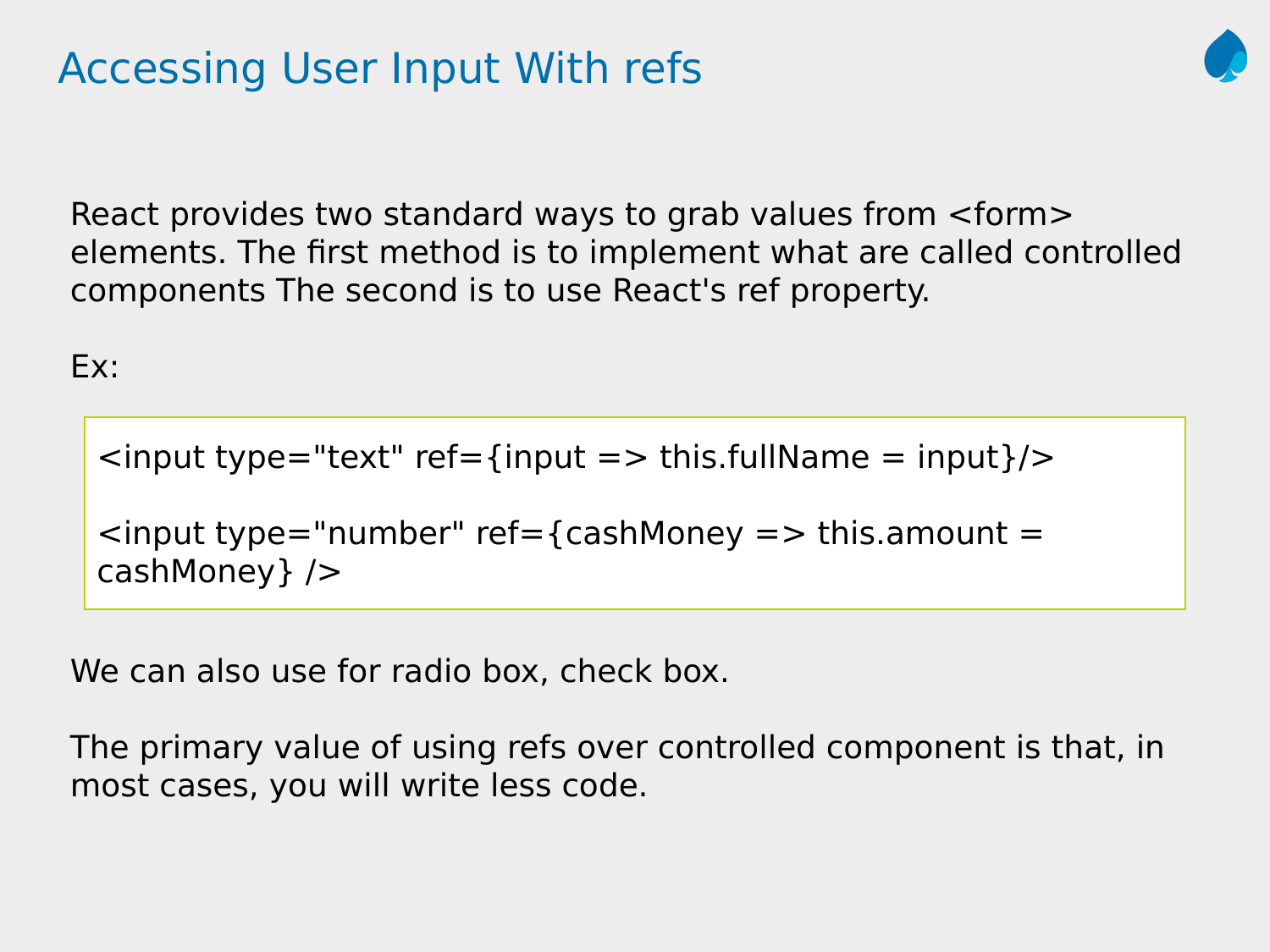

# Accessing User Input With refs
React provides two standard ways to grab values from <form> elements. The first method is to implement what are called controlled components The second is to use React's ref property.

Ex:

We can also use for radio box, check box.

The primary value of using refs over controlled component is that, in most cases, you will write less code.

<input type="text" ref={input => this.fullName = input}/>

<input type="number" ref={cashMoney => this.amount = cashMoney} />